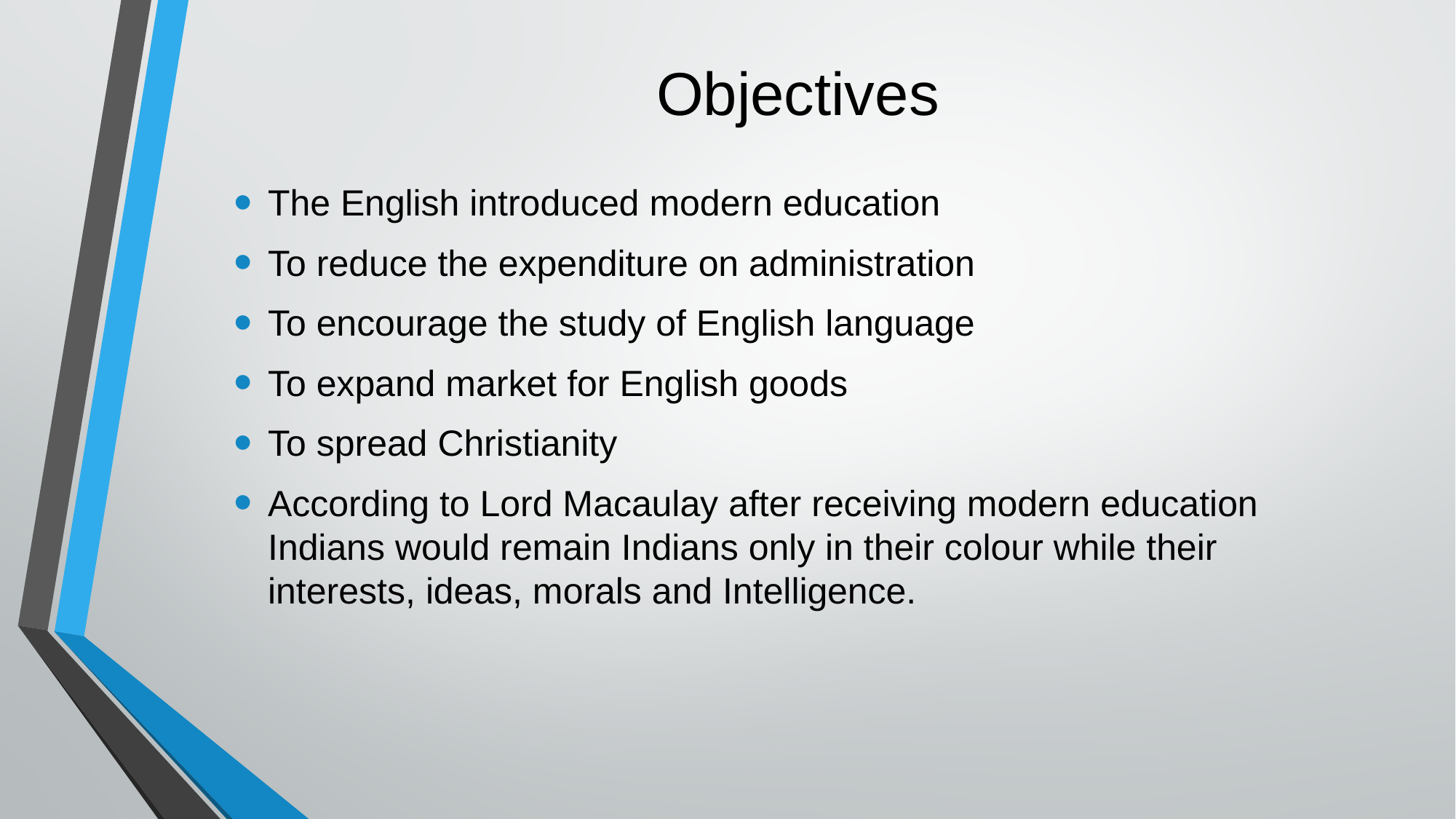

# Objectives
The English introduced modern education
To reduce the expenditure on administration
To encourage the study of English language
To expand market for English goods
To spread Christianity
According to Lord Macaulay after receiving modern education Indians would remain Indians only in their colour while their interests, ideas, morals and Intelligence.